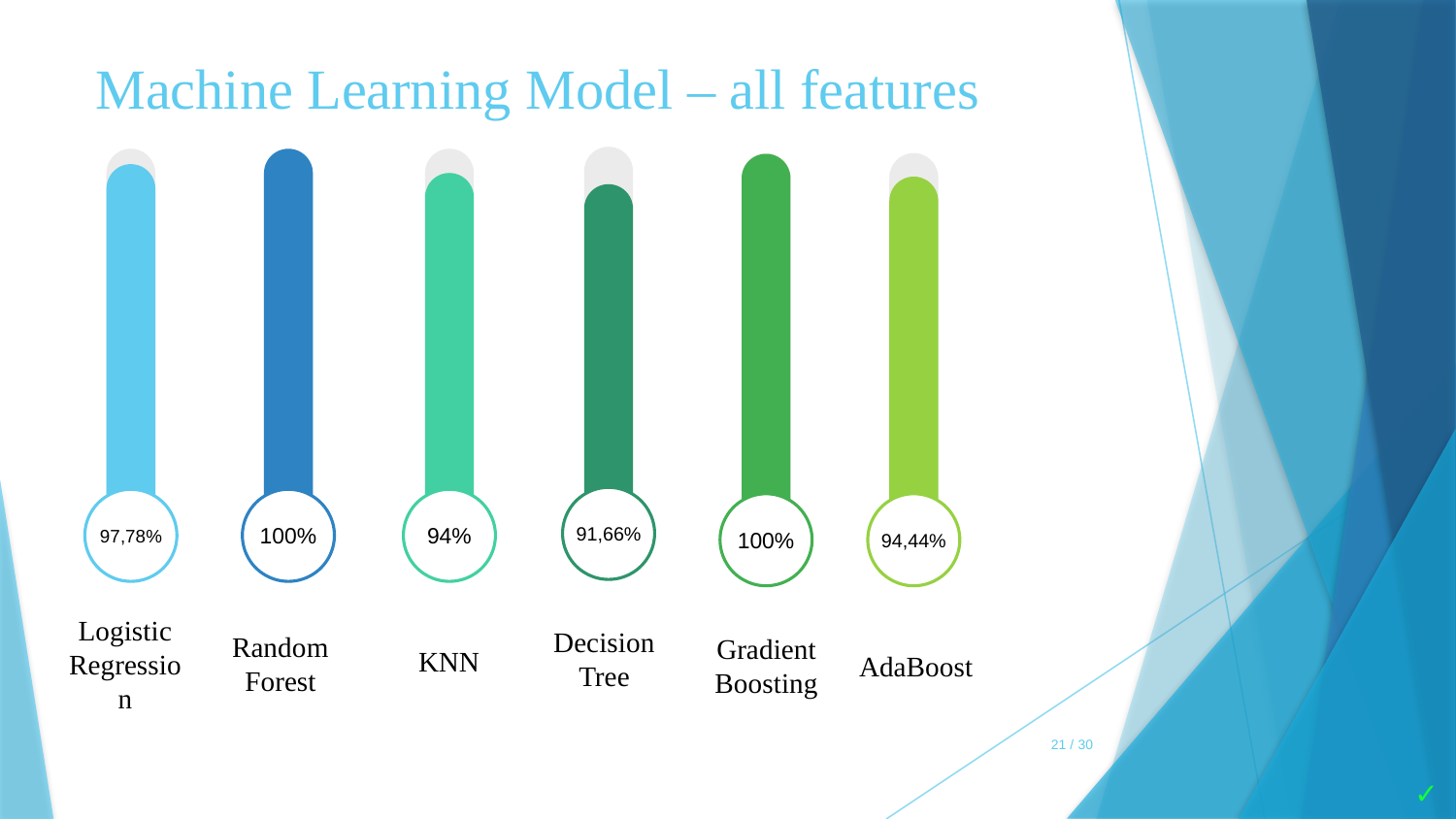

# Machine Learning Model – all features

91,66%
Decision Tree

97,78%
Logistic Regression

100%
Random Forest

94%
KNN

100%
Gradient Boosting

94,44%
AdaBoost

21 / 30
✓